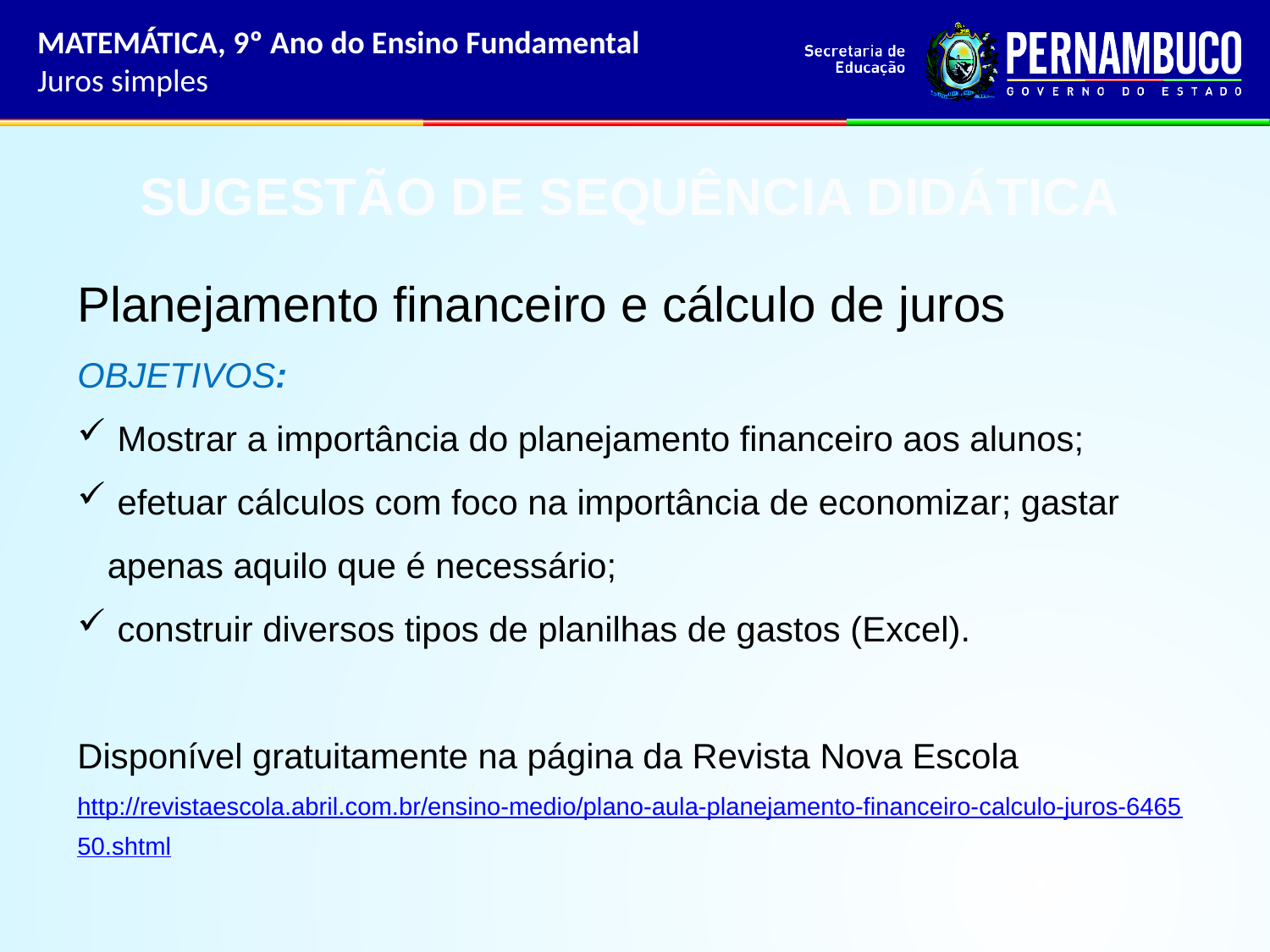

MATEMÁTICA, 9º Ano do Ensino Fundamental
Juros simples
SUGESTÃO DE SEQUÊNCIA DIDÁTICA
Planejamento financeiro e cálculo de juros
OBJETIVOS:
 Mostrar a importância do planejamento financeiro aos alunos;
 efetuar cálculos com foco na importância de economizar; gastar apenas aquilo que é necessário;
 construir diversos tipos de planilhas de gastos (Excel).

Disponível gratuitamente na página da Revista Nova Escola
http://revistaescola.abril.com.br/ensino-medio/plano-aula-planejamento-financeiro-calculo-juros-646550.shtml